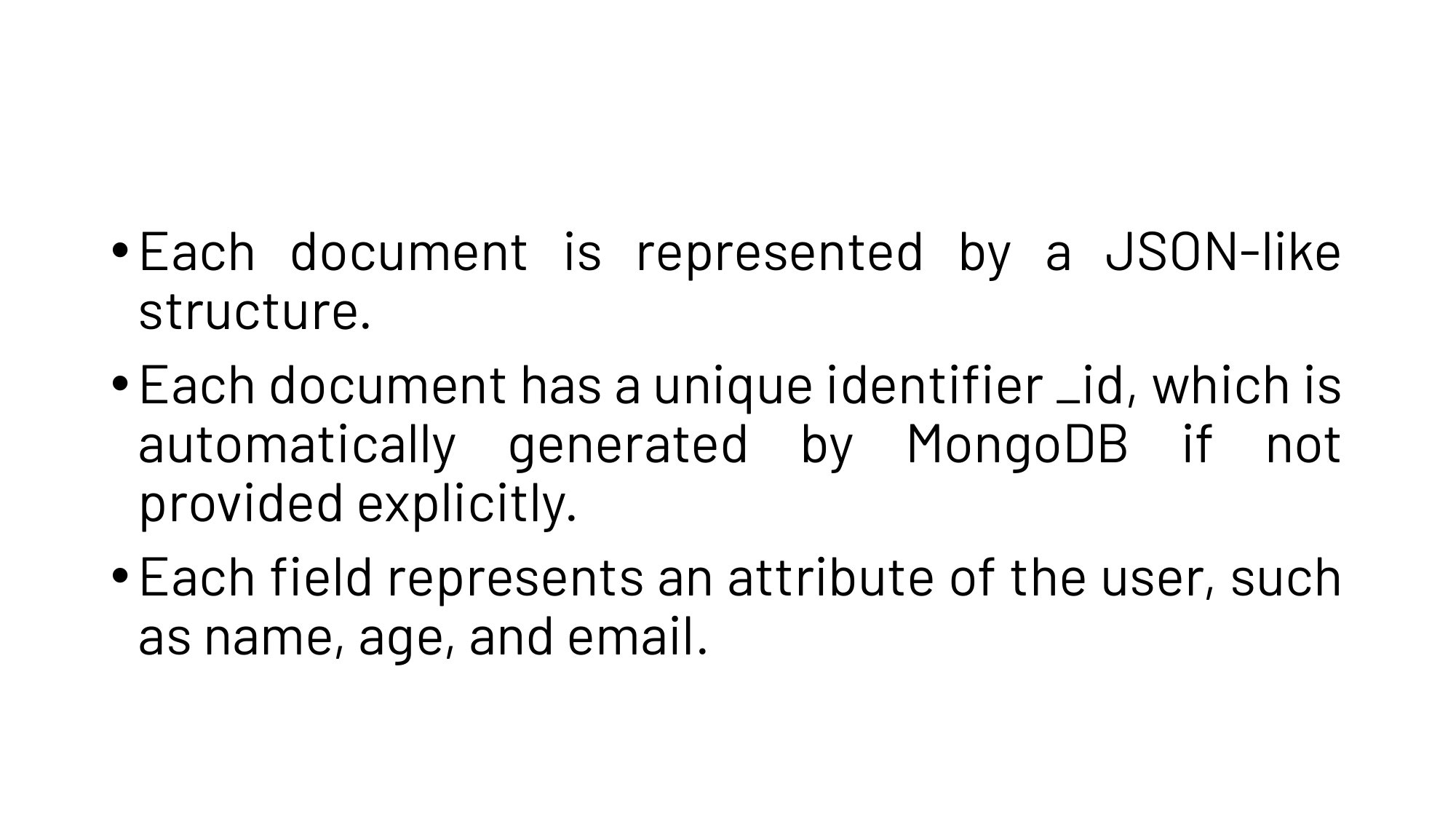

Each document is represented by a JSON-like structure.
Each document has a unique identifier _id, which is automatically generated by MongoDB if not provided explicitly.
Each field represents an attribute of the user, such as name, age, and email.